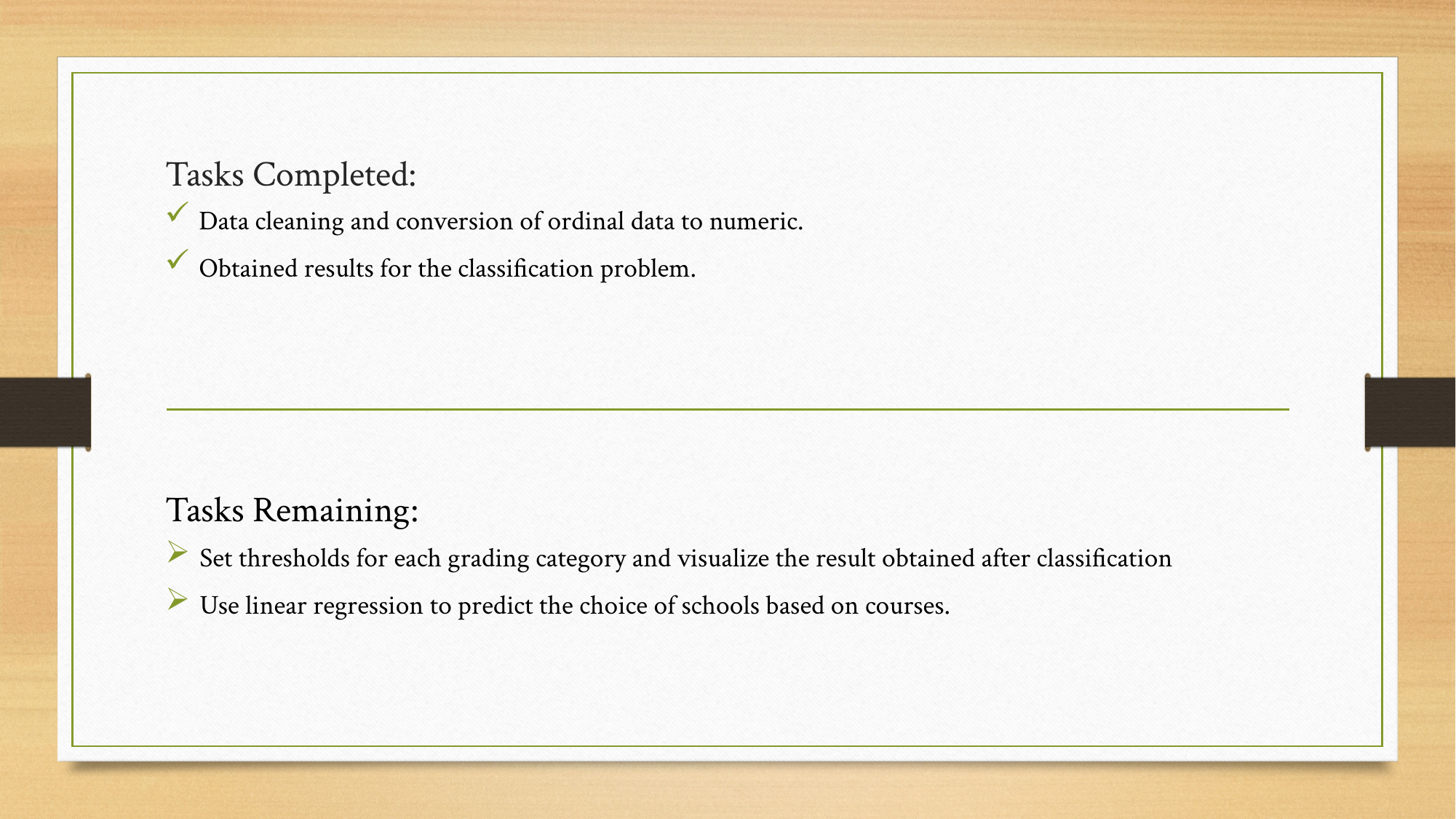

# Tasks Completed:
Data cleaning and conversion of ordinal data to numeric.
Obtained results for the classification problem.
Tasks Remaining:
Set thresholds for each grading category and visualize the result obtained after classification
Use linear regression to predict the choice of schools based on courses.